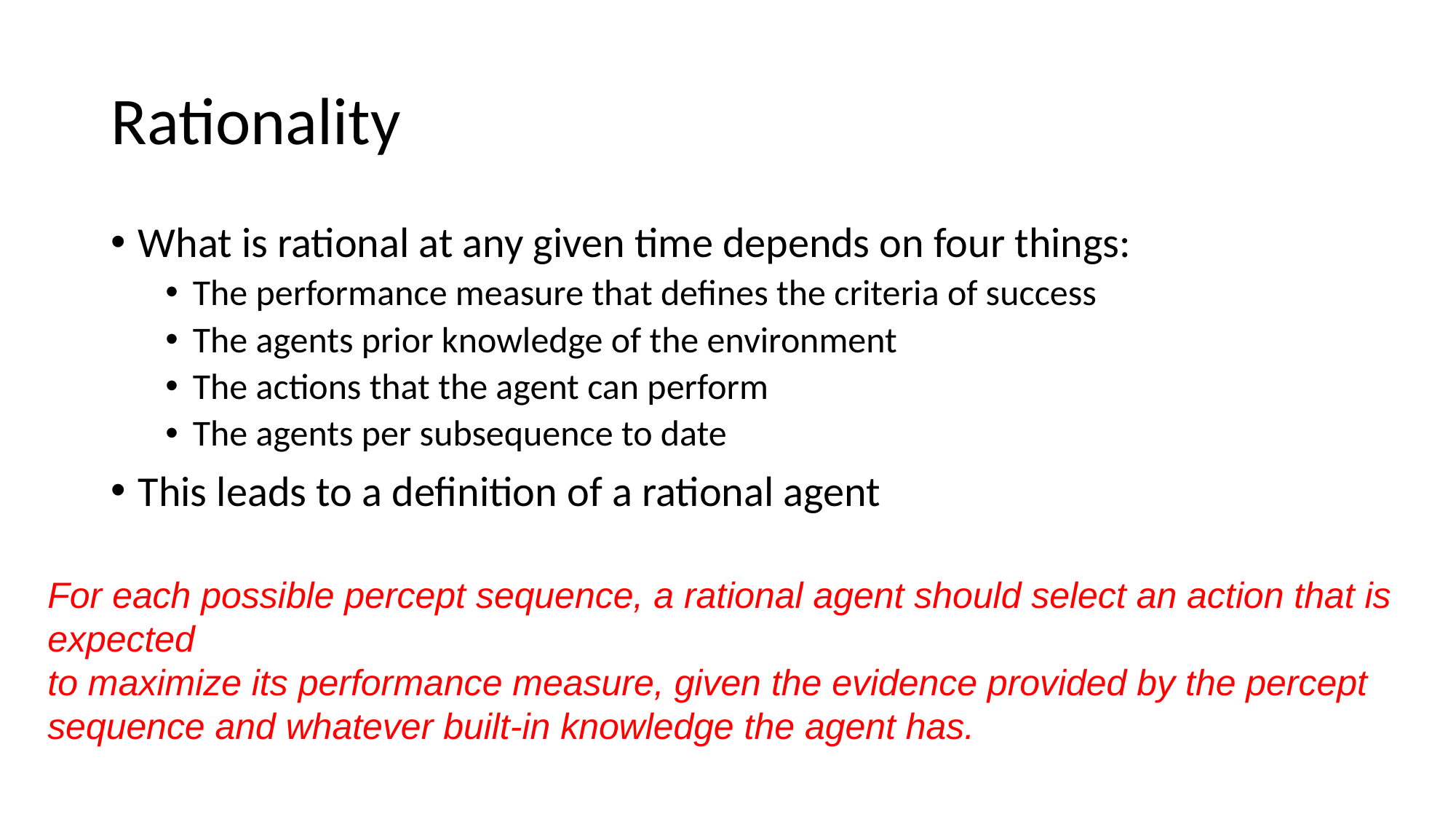

# Rationality
What is rational at any given time depends on four things:
The performance measure that defines the criteria of success
The agents prior knowledge of the environment
The actions that the agent can perform
The agents per subsequence to date
This leads to a definition of a rational agent
For each possible percept sequence, a rational agent should select an action that is expected
to maximize its performance measure, given the evidence provided by the percept
sequence and whatever built-in knowledge the agent has.